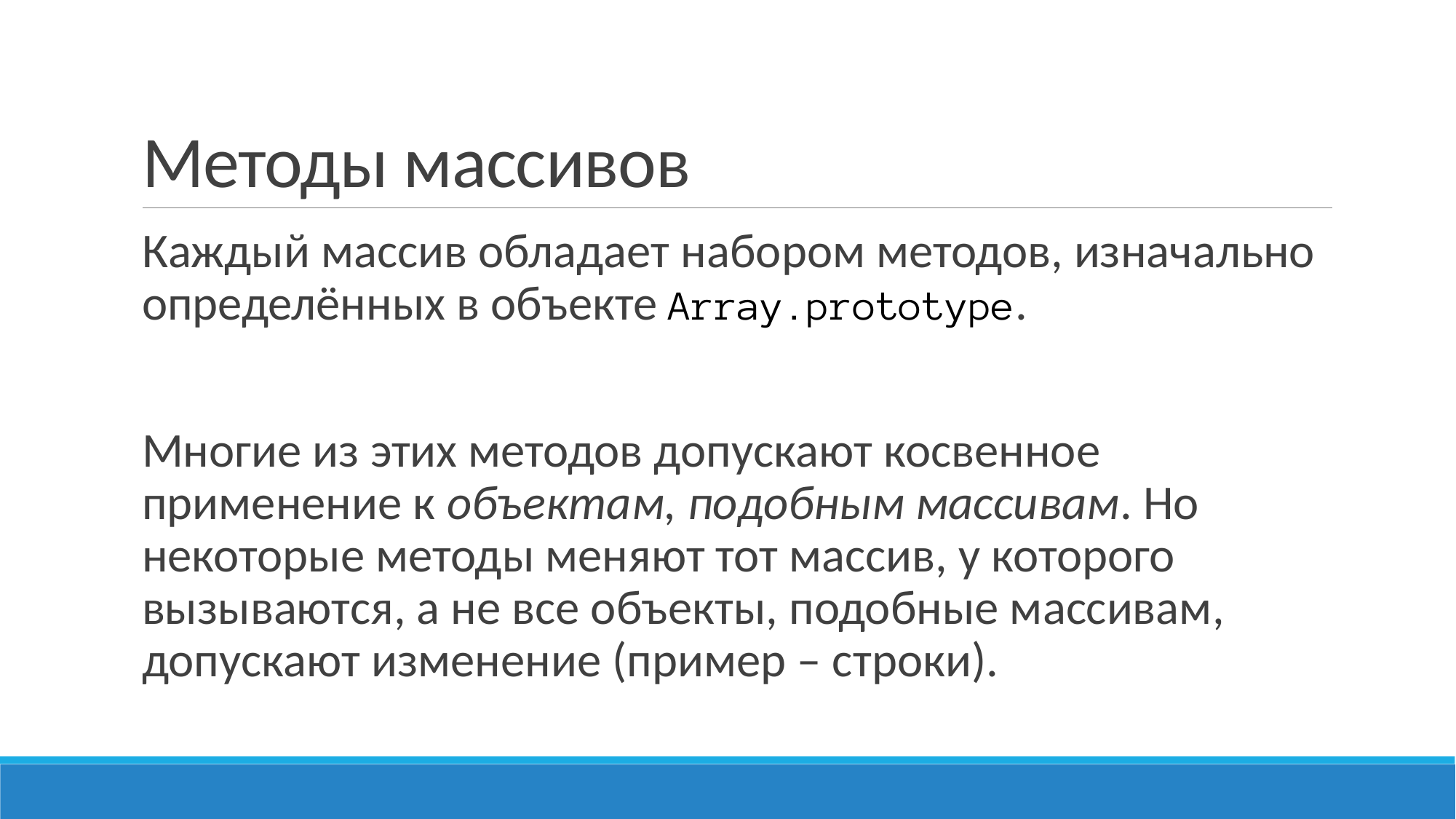

# Методы массивов
Каждый массив обладает набором методов, изначально определённых в объекте Array.prototype.

Многие из этих методов допускают косвенное применение к объектам, подобным массивам. Но некоторые методы меняют тот массив, у которого вызываются, а не все объекты, подобные массивам, допускают изменение (пример – строки).